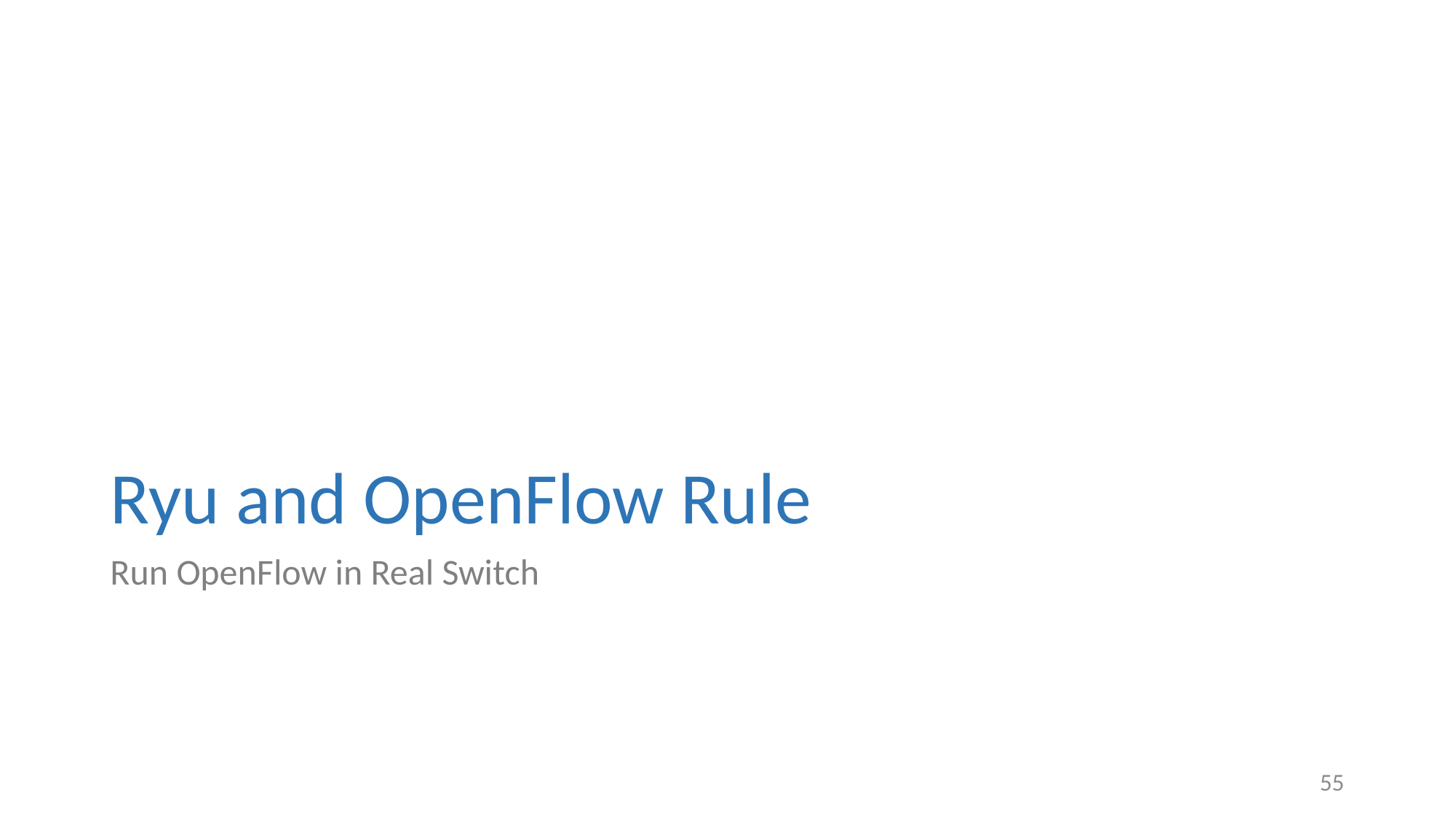

# Ryu and OpenFlow Rule
Run OpenFlow in Real Switch

55